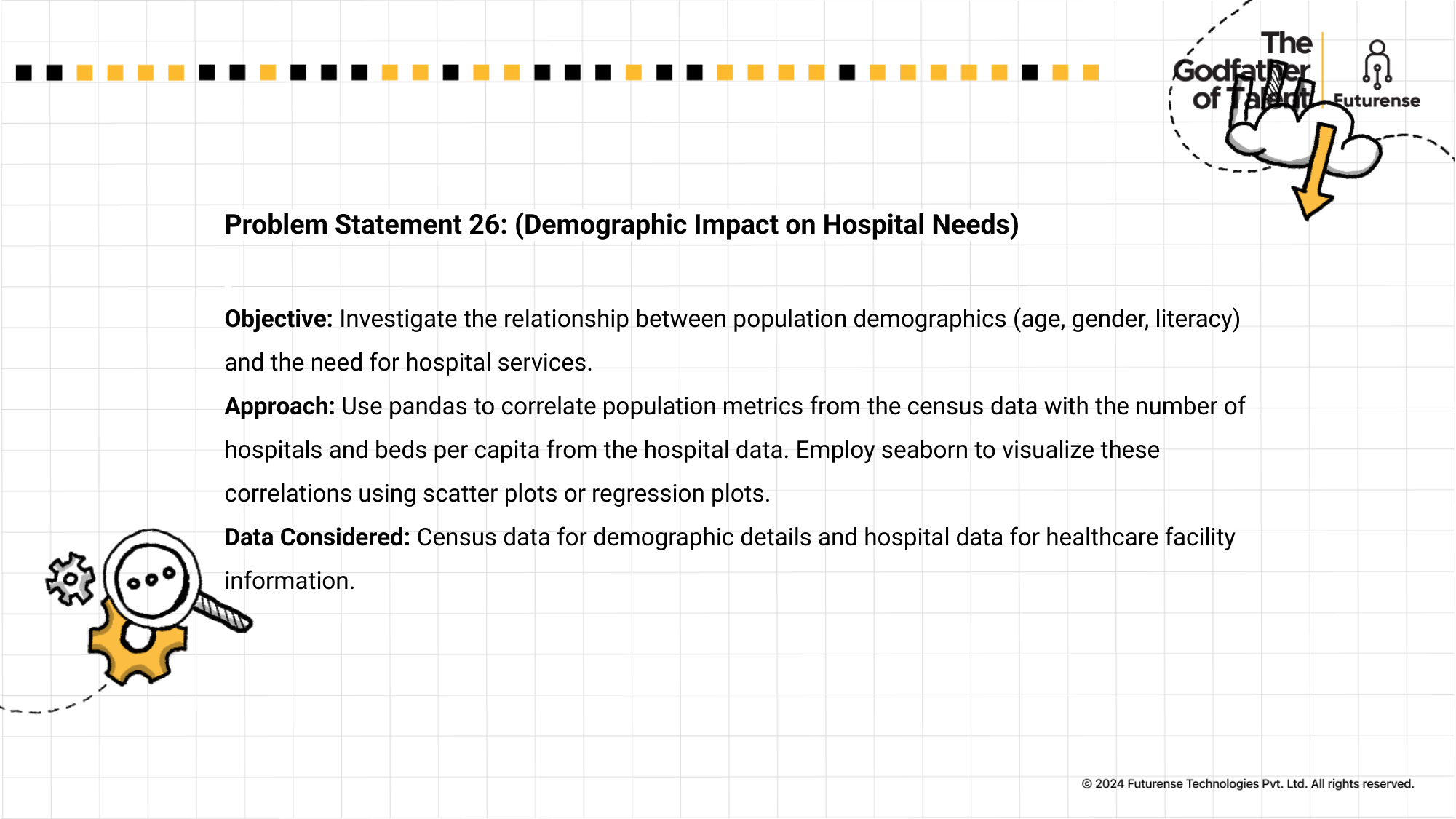

# Problem Statement 26: (Demographic Impact on Hospital Needs)   Objective: Investigate the relationship between population demographics (age, gender, literacy) and the need for hospital services. Approach: Use pandas to correlate population metrics from the census data with the number of hospitals and beds per capita from the hospital data. Employ seaborn to visualize these correlations using scatter plots or regression plots. Data Considered: Census data for demographic details and hospital data for healthcare facility information.